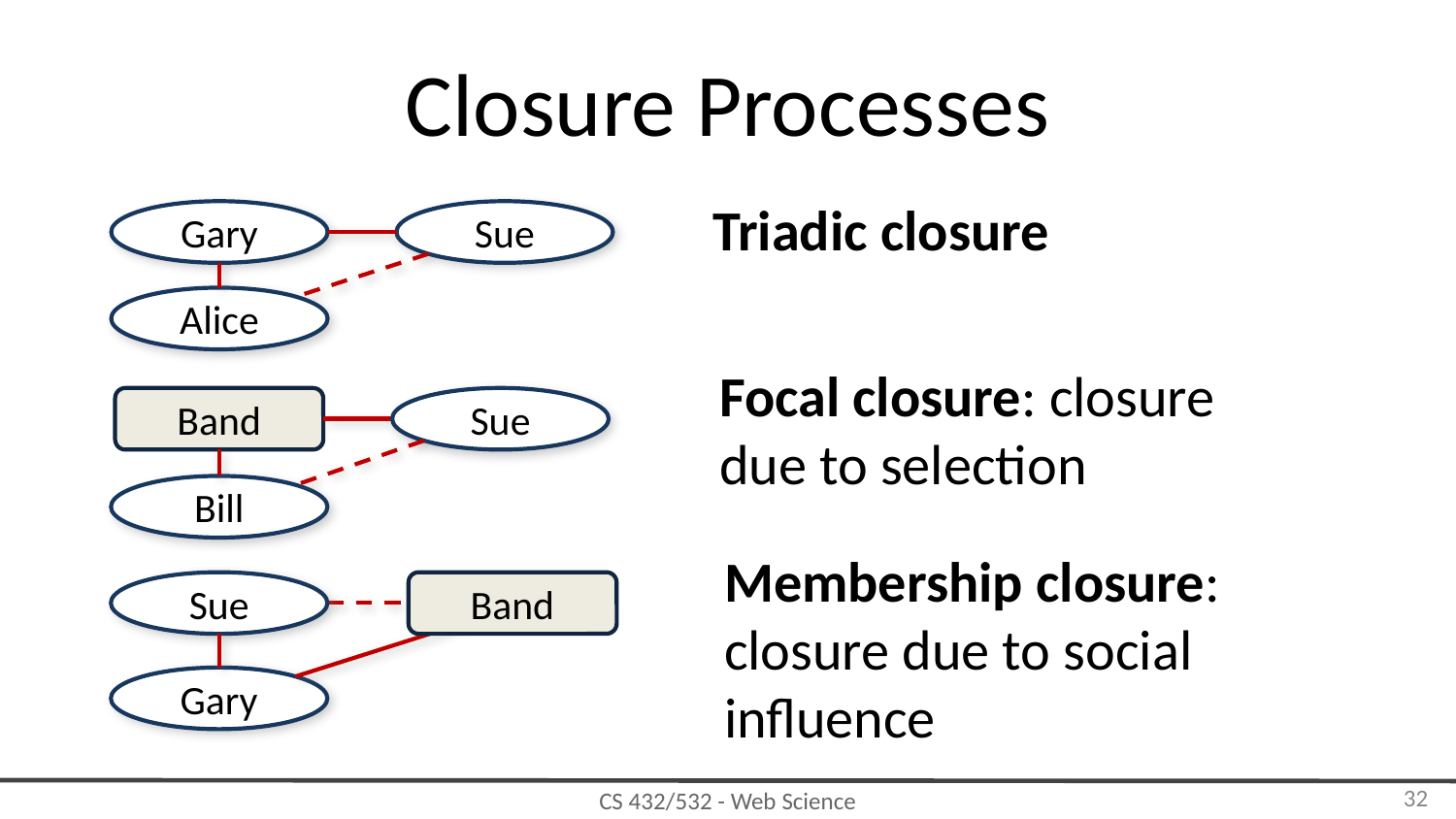

# Closure Processes
Triadic closure
Gary
Sue
Alice
Focal closure: closure due to selection
Band
Sue
Bill
Membership closure: closure due to social influence
Sue
Band
Gary
32